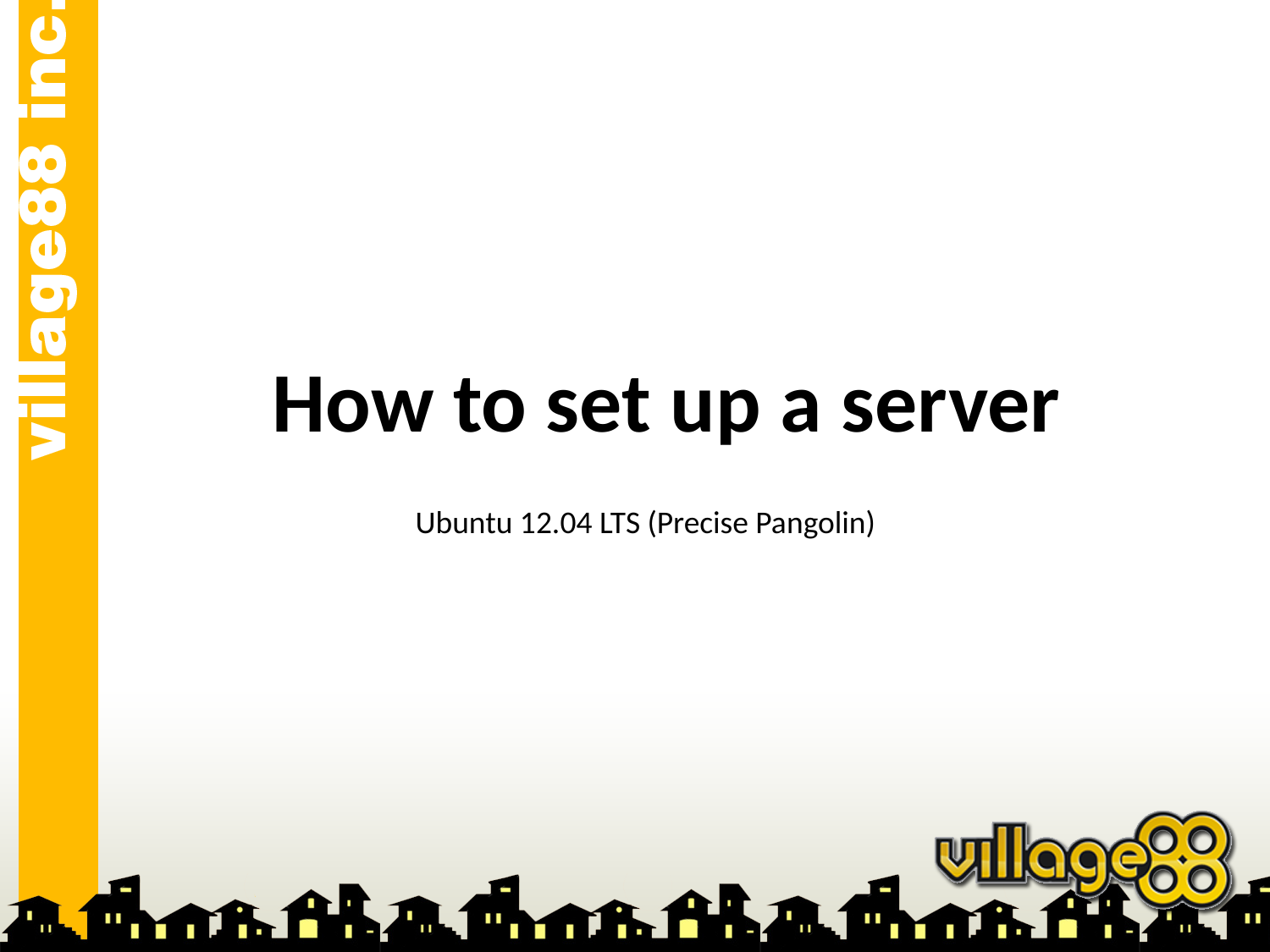

# How to set up a server
Ubuntu 12.04 LTS (Precise Pangolin)